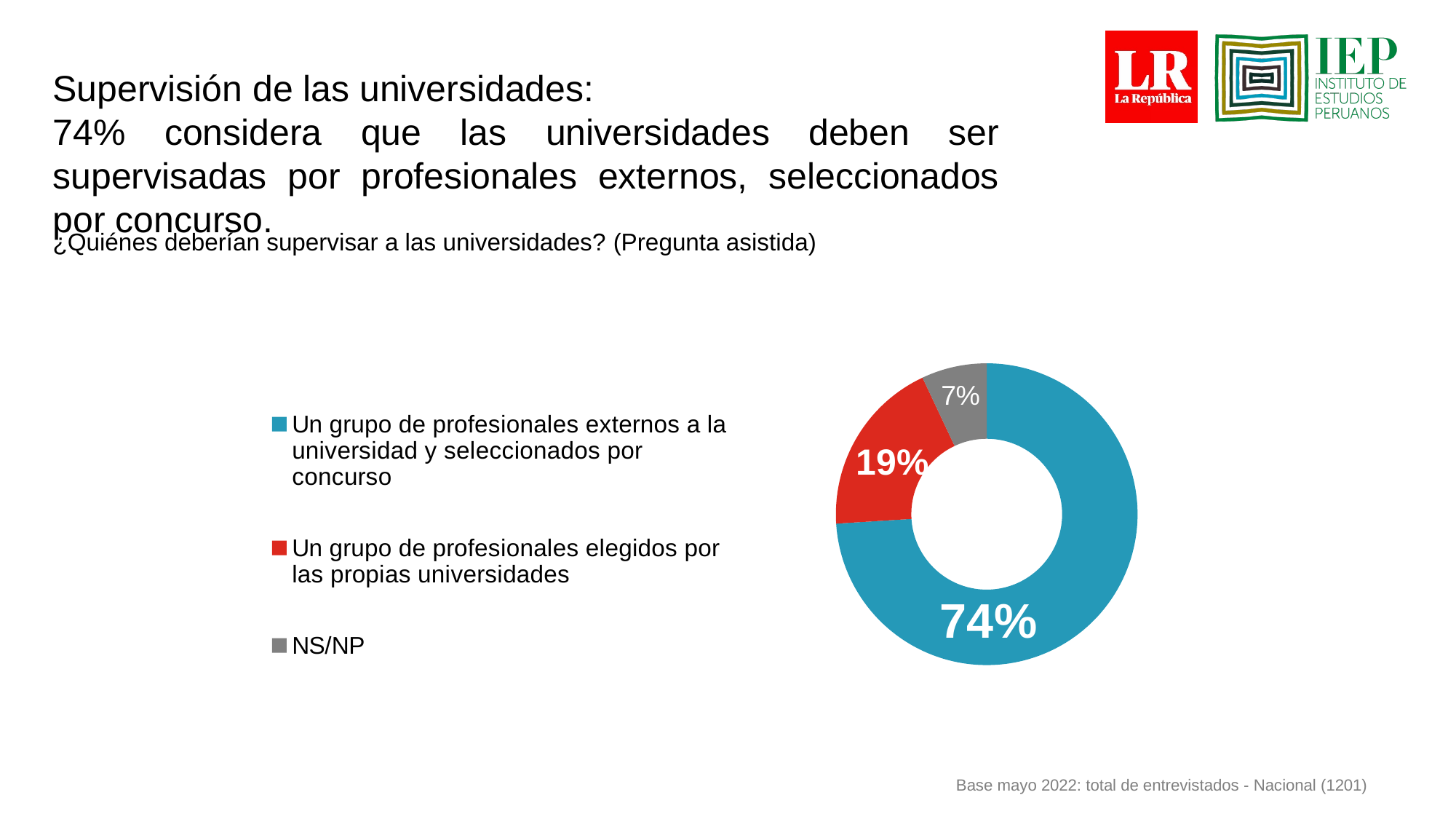

Supervisión de las universidades:
74% considera que las universidades deben ser supervisadas por profesionales externos, seleccionados por concurso.
¿Quiénes deberían supervisar a las universidades? (Pregunta asistida)

### Chart

| Category |  |
|---|---|
| Un grupo de profesionales externos a la universidad y seleccionados por concurso | 0.74 |
| Un grupo de profesionales elegidos por las propias universidades | 0.19 |
| NS/NP | 0.07 |